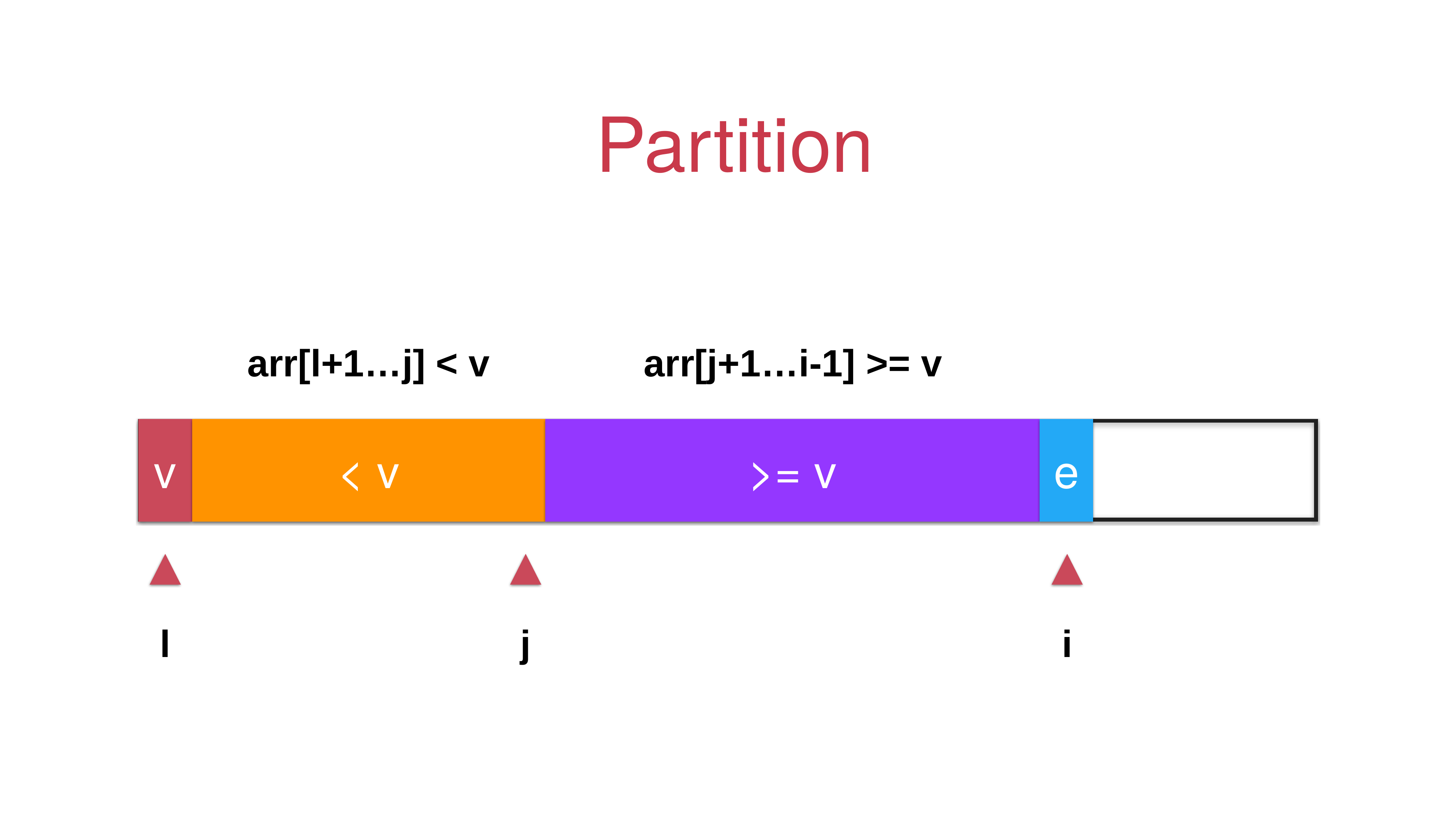

# Partition
arr[l+1…j] < v
arr[j+1…i-1] >= v

v
< v
>= v
e

l

j

i